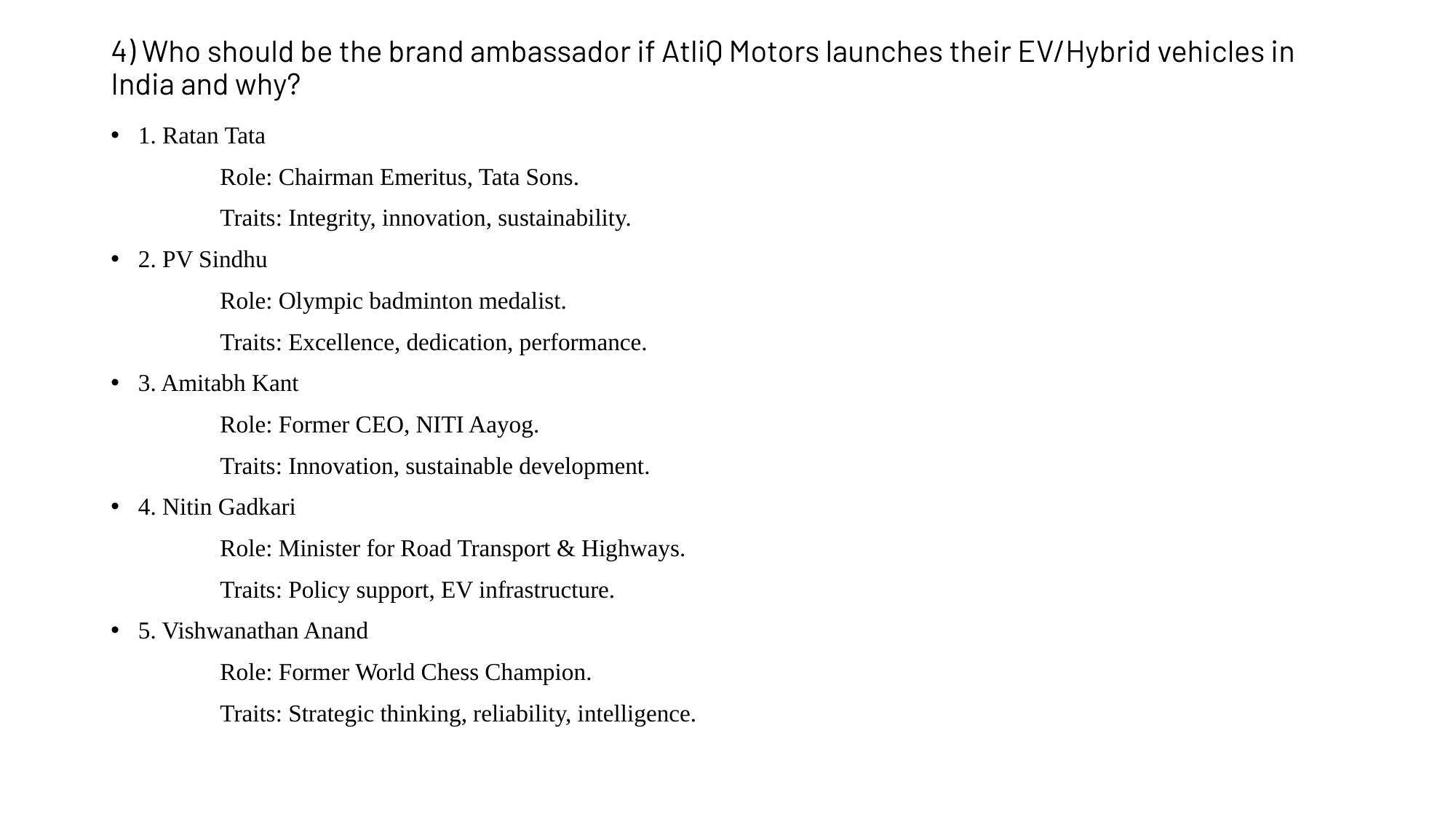

# 4) Who should be the brand ambassador if AtliQ Motors launches their EV/Hybrid vehicles in India and why?
1. Ratan Tata
	Role: Chairman Emeritus, Tata Sons.
	Traits: Integrity, innovation, sustainability.
2. PV Sindhu
	Role: Olympic badminton medalist.
	Traits: Excellence, dedication, performance.
3. Amitabh Kant
	Role: Former CEO, NITI Aayog.
	Traits: Innovation, sustainable development.
4. Nitin Gadkari
	Role: Minister for Road Transport & Highways.
	Traits: Policy support, EV infrastructure.
5. Vishwanathan Anand
	Role: Former World Chess Champion.
	Traits: Strategic thinking, reliability, intelligence.